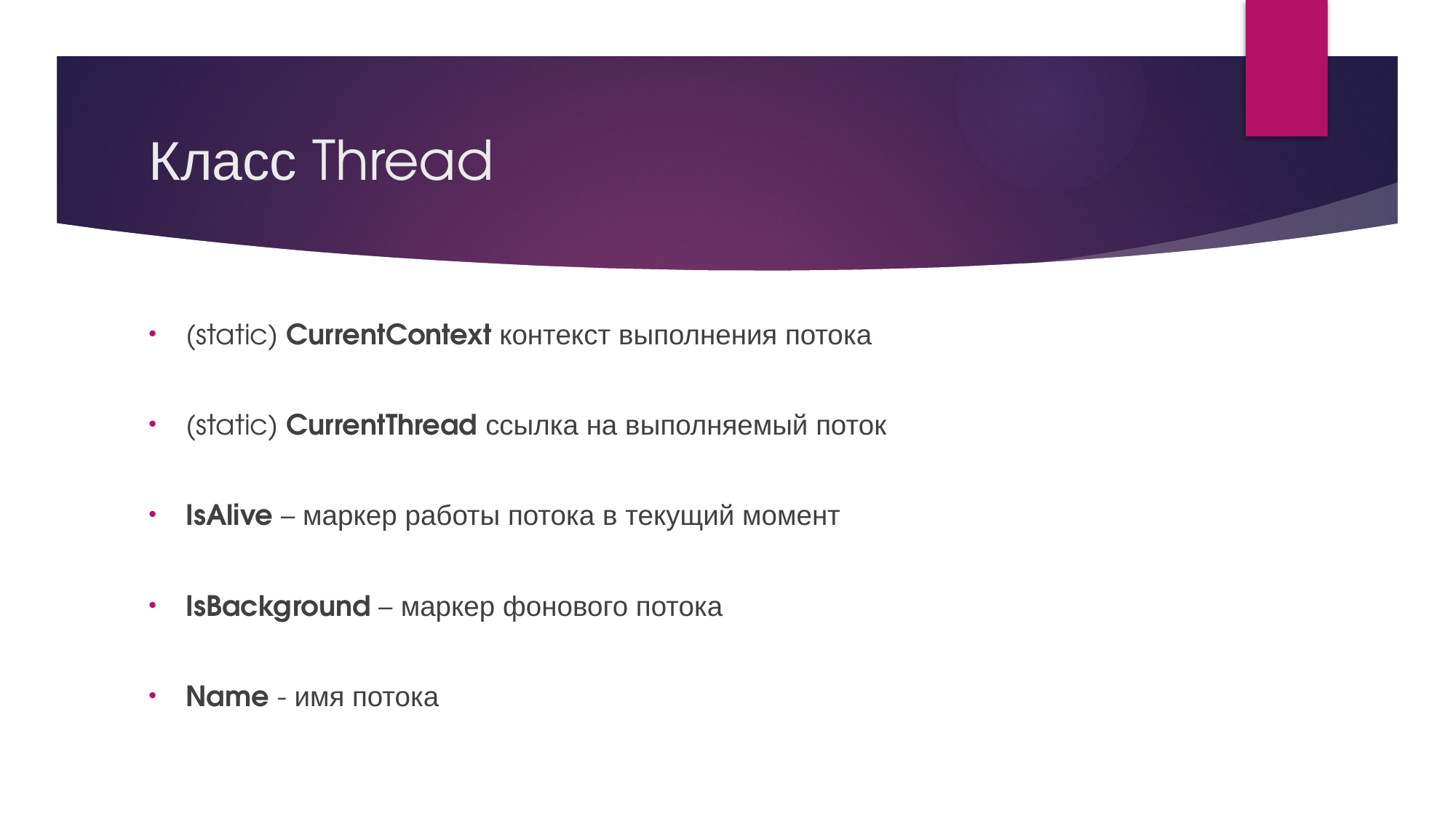

# Класс Thread
(static) CurrentContext контекст выполнения потока

(static) CurrentThread ссылка на выполняемый поток

IsAlive – маркер работы потока в текущий момент

IsBackground – маркер фонового потока

Name - имя потока